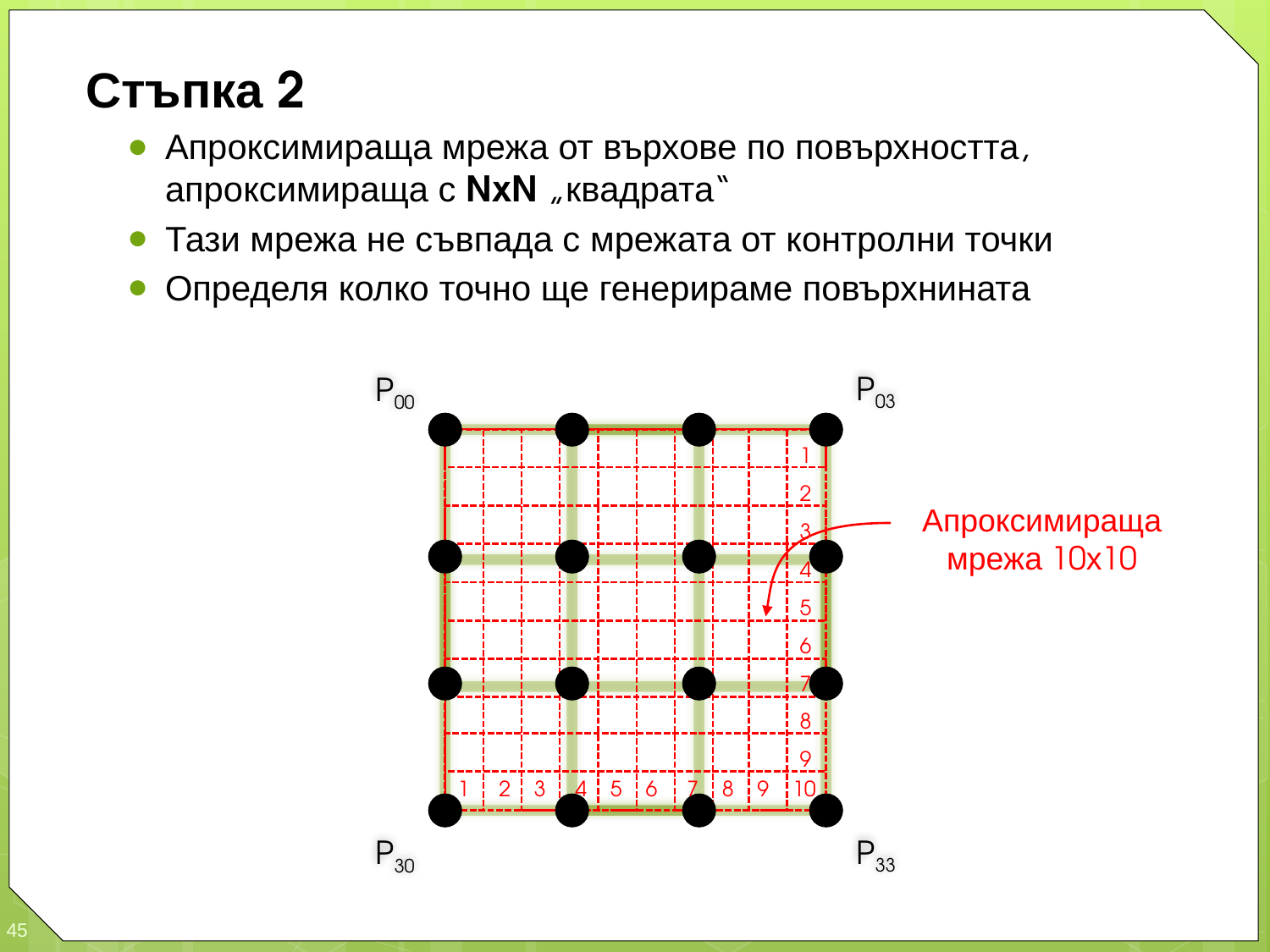

Стъпка 2
Апроксимираща мрежа от върхове по повърхността, апроксимираща с NxN „квадрата“
Тази мрежа не съвпада с мрежата от контролни точки
Определя колко точно ще генерираме повърхнината
P03
P00

1
2
3
4
5
6
7
8
9

Апроксимираща
мрежа 10х10

1     2    3     4    5    6     7    8    9    10

P33
P30